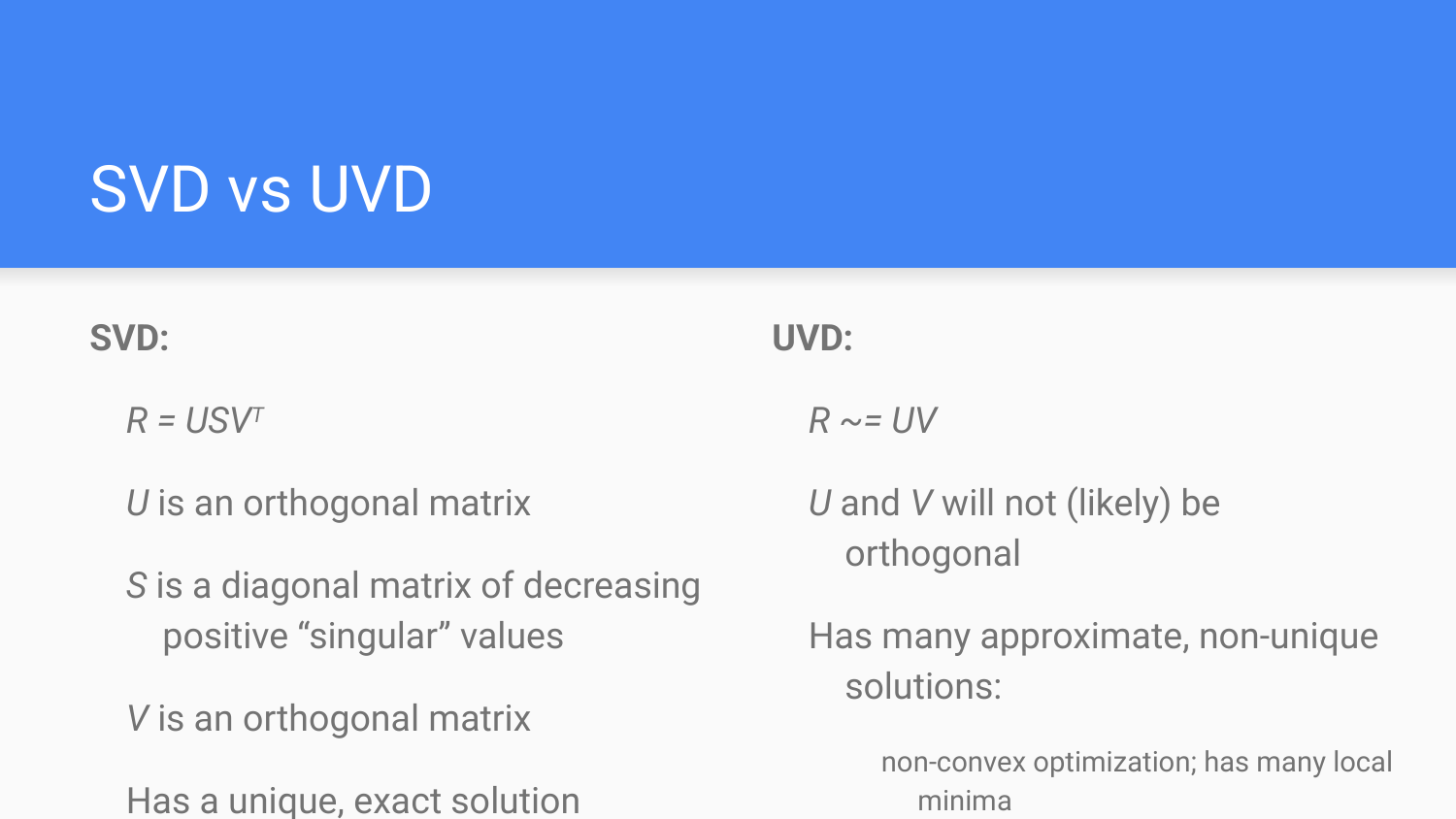

# SVD vs UVD
SVD:
R = USVT
U is an orthogonal matrix
S is a diagonal matrix of decreasing positive “singular” values
V is an orthogonal matrix
Has a unique, exact solution
UVD:
R ~= UV
U and V will not (likely) be orthogonal
Has many approximate, non-unique solutions:
non-convex optimization; has many local minima
Has a tunable parameter k